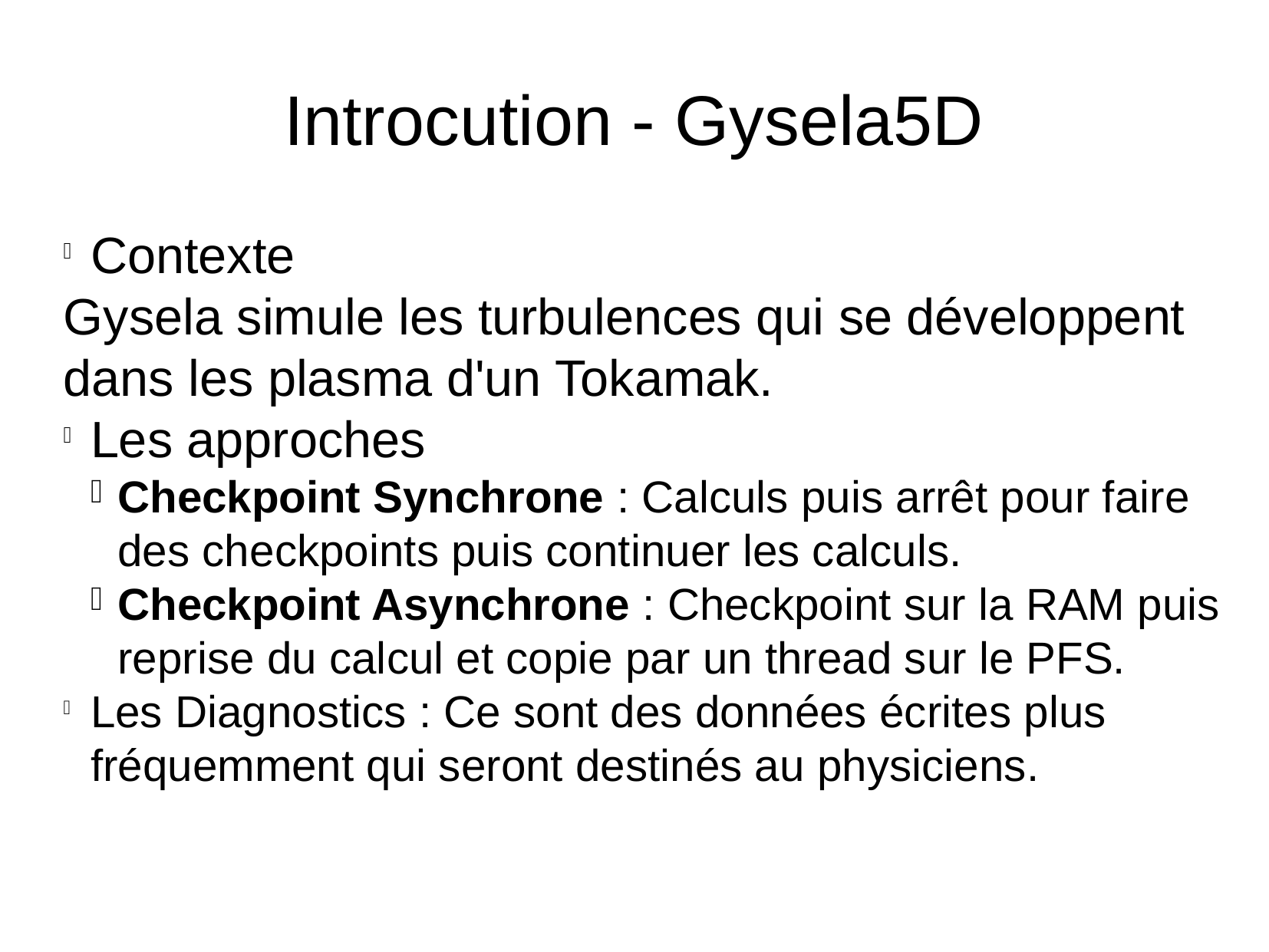

Introcution - Gysela5D
Contexte
Gysela simule les turbulences qui se développent dans les plasma d'un Tokamak.
Les approches
Checkpoint Synchrone : Calculs puis arrêt pour faire des checkpoints puis continuer les calculs.
Checkpoint Asynchrone : Checkpoint sur la RAM puis reprise du calcul et copie par un thread sur le PFS.
Les Diagnostics : Ce sont des données écrites plus fréquemment qui seront destinés au physiciens.